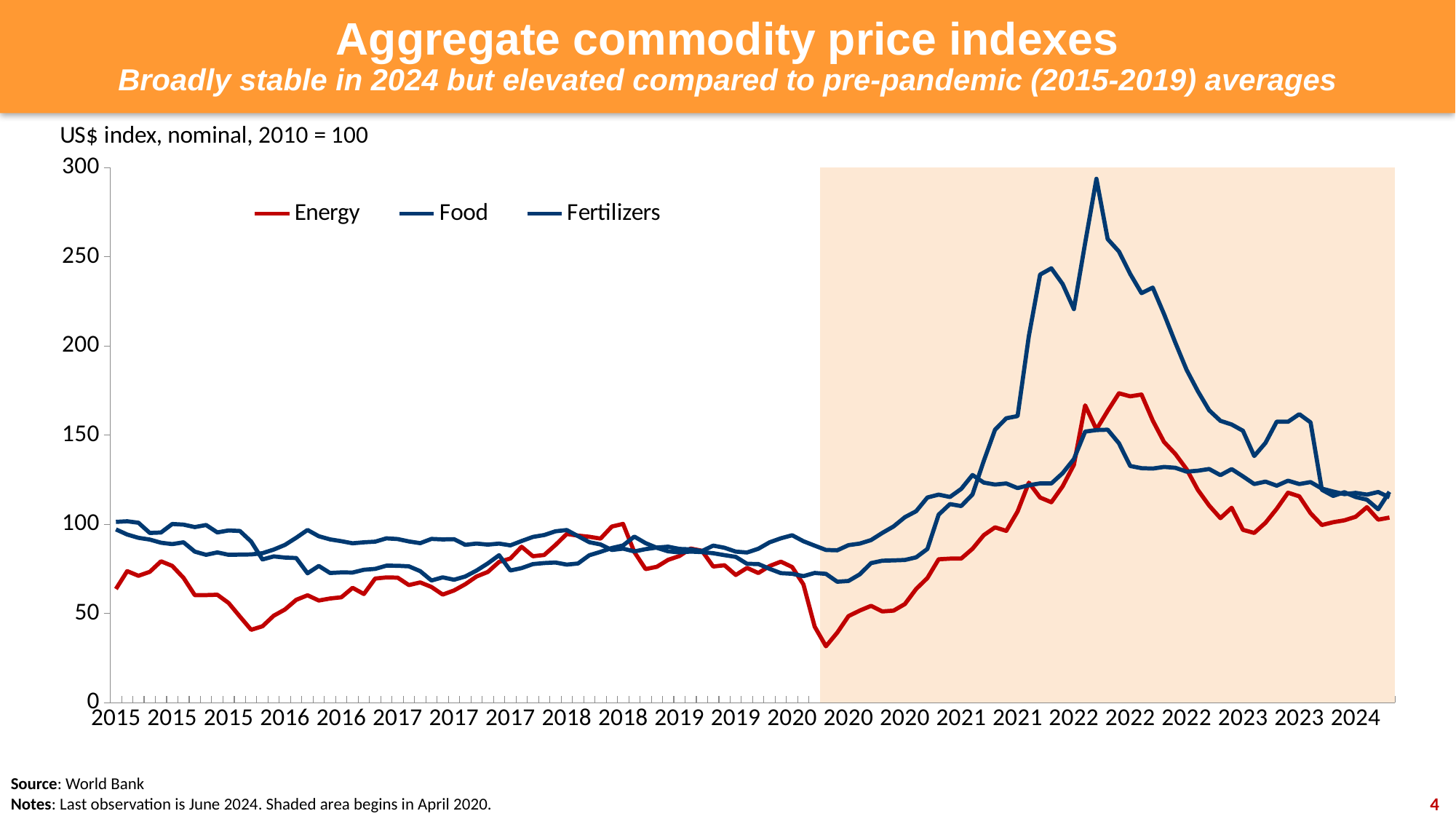

Aggregate commodity price indexes
Broadly stable in 2024 but elevated compared to pre-pandemic (2015-2019) averages

### Chart

| Category | Column2 | Energy | Food | Fertilizers |
|---|---|---|---|---|
| 2015 | None | 63.74908099905 | 97.14897388631 | 101.36218939863 |
| 2015 | None | 73.7661946658 | 94.28580890764 | 101.69905265602 |
| 2015 | None | 71.14510517814 | 92.43033750257 | 100.88430969039 |
| 2015 | None | 73.35885198935 | 91.4667852638 | 95.15832024818 |
| 2015 | None | 79.25739760999 | 89.67462331746 | 95.4072527346 |
| 2015 | None | 76.68485816076 | 88.89722505282 | 100.1885932898 |
| 2015 | None | 69.97397856757 | 89.91972027278 | 99.80917670459 |
| 2015 | None | 60.2653078988 | 84.67843516813 | 98.43518872006 |
| 2015 | None | 60.30927899984 | 82.8904516348 | 99.60652030013 |
| 2015 | None | 60.50797016356 | 84.2385999366 | 95.4687723803 |
| 2015 | None | 55.87089746843 | 82.90603992985 | 96.557487953 |
| 2015 | None | 48.30035030932 | 83.02931785434 | 96.24798508873 |
| 2016 | None | 40.85613576544 | 83.11096691934 | 90.31730941755 |
| 2016 | None | 42.84032596702 | 83.81598799498 | 80.30048803834 |
| 2016 | None | 48.74117216575 | 85.84938529633 | 81.99744177384 |
| 2016 | None | 52.27638246936 | 88.46474160757 | 81.36309726546 |
| 2016 | None | 57.65393070474 | 92.46804593943 | 81.08696508505 |
| 2016 | None | 60.2313572061 | 96.83340292046 | 72.54103878824 |
| 2016 | None | 57.27880424145 | 93.31729051718 | 76.65463031369 |
| 2016 | None | 58.41562604055 | 91.54979494166 | 72.69475673646 |
| 2016 | None | 59.08669511717 | 90.53596212563 | 73.05125868776 |
| 2016 | None | 64.394119652 | 89.35467327902 | 72.96639047487 |
| 2016 | None | 60.92628963232 | 89.92126610375 | 74.51043954205 |
| 2016 | None | 69.58576556728 | 90.28651341412 | 75.02915253434 |
| 2017 | None | 70.23070326191 | 92.13198273765 | 76.79330701687 |
| 2017 | None | 70.09883077985 | 91.73785677771 | 76.75358379617 |
| 2017 | None | 65.93761041425 | 90.40664496624 | 76.44786976355 |
| 2017 | None | 67.43688044593 | 89.42474426305 | 73.74138825674 |
| 2017 | None | 64.86642013185 | 91.81853067796 | 68.50559852449 |
| 2017 | None | 60.60971168123 | 91.52072359875 | 70.25871604161 |
| 2017 | None | 62.90735989839 | 91.67612020299 | 68.91560614106 |
| 2017 | None | 66.40945721224 | 88.5015326084 | 70.74848845154 |
| 2017 | None | 70.74093857992 | 89.21272238906 | 74.07601719778 |
| 2017 | None | 73.27645764667 | 88.60248565631 | 78.08694341217 |
| 2017 | None | 78.95326292098 | 89.1912239248 | 82.67508395184 |
| 2017 | None | 80.82823822651 | 88.20048648571 | 74.09940833622 |
| 2018 | None | 87.41186077085 | 90.63713866905 | 75.45335079228 |
| 2018 | None | 82.11150234942 | 92.91798384759 | 77.69608163431 |
| 2018 | None | 82.81470943499 | 93.99571600277 | 78.2752110409 |
| 2018 | None | 88.39745161513 | 96.09351687844 | 78.5918444877 |
| 2018 | None | 94.59639606445 | 96.78577136753 | 77.3963629596 |
| 2018 | None | 93.66852843184 | 93.37615370344 | 78.03045075884 |
| 2018 | None | 93.02886321127 | 89.97371015065 | 82.63548241514 |
| 2018 | None | 91.9861252694 | 88.70595371007 | 84.56561082431 |
| 2018 | None | 98.72449947898 | 85.62363480208 | 86.69724736239 |
| 2018 | None | 100.22216927105 | 86.37324829236 | 88.15180038914 |
| 2018 | None | 84.43680708935 | 84.80968252344 | 93.11753627303 |
| 2018 | None | 74.89874647623 | 86.07561865289 | 89.42814531776 |
| 2019 | None | 76.20477086944 | 86.96569315911 | 86.81908444447 |
| 2019 | None | 80.08603918756 | 87.44564925642 | 84.8397441476 |
| 2019 | None | 82.22320089448 | 86.19542139779 | 84.27847966104 |
| 2019 | None | 86.42673201639 | 85.96681748106 | 84.70614727318 |
| 2019 | None | 85.17577272239 | 84.99140552088 | 84.42242092393 |
| 2019 | None | 76.33927157328 | 88.06205901492 | 83.78403663812 |
| 2019 | None | 77.03842163234 | 86.85765171259 | 82.70519020904 |
| 2019 | None | 71.59163373571 | 84.69030376453 | 81.7454226209 |
| 2019 | None | 75.5647419957 | 84.21031883363 | 77.83964961817 |
| 2019 | None | 72.67367319761 | 86.30144325931 | 77.73231589264 |
| 2019 | None | 76.6176460807 | 89.90604829952 | 75.04271287283 |
| 2019 | None | 79.07866333164 | 92.16671071364 | 72.6279055745 |
| 2020 | None | 76.05782805784 | 93.87050823628 | 72.27557340485 |
| 2020 | None | 66.30874082927 | 90.51275431347 | 70.93576397677 |
| 2020 | None | 42.6472477596 | 88.03062978073 | 72.725842118 |
| 2020 | 300.0 | 31.63231012178 | 85.62447867714 | 72.21288493112 |
| 2020 | 300.0 | 39.24687580089 | 85.43117587786 | 67.81683016364 |
| 2020 | 300.0 | 48.5231595002 | 88.31757642 | 68.24246353544 |
| 2020 | 300.0 | 51.6497454882 | 89.20199805726 | 71.95850510192 |
| 2020 | 300.0 | 54.30174528329 | 91.16760818154 | 78.2544396031 |
| 2020 | 300.0 | 51.16881771972 | 95.15748562971 | 79.59897503855 |
| 2020 | 300.0 | 51.62079340516 | 98.80439155409 | 79.77601808965 |
| 2020 | 300.0 | 55.30181595459 | 103.99943529101 | 80.01506656742 |
| 2020 | 300.0 | 63.74668437007 | 107.34149661 | 81.48602774224 |
| 2021 | 300.0 | 69.882566118 | 115.02362546594 | 86.16996104782 |
| 2021 | 300.0 | 80.38194347312 | 116.63489889977 | 105.40850987147 |
| 2021 | 300.0 | 80.76523673477 | 115.31038389882 | 111.34130941277 |
| 2021 | 300.0 | 80.80171766567 | 119.84035418804 | 110.22171376656 |
| 2021 | 300.0 | 86.28486080925 | 127.64371550365 | 116.71356304588 |
| 2021 | 300.0 | 93.91895277955 | 123.37953651006 | 135.52292685902 |
| 2021 | 300.0 | 98.28941653097 | 122.27763244512 | 153.04351839274 |
| 2021 | 300.0 | 96.32359893158 | 122.91518550125 | 159.47205225678 |
| 2021 | 300.0 | 107.17858644213 | 120.31244238343 | 160.70982363293 |
| 2021 | 300.0 | 123.36989210288 | 121.92993316929 | 205.52768747218 |
| 2021 | 300.0 | 115.00870344115 | 122.94504059973 | 240.0129801897 |
| 2021 | 300.0 | 112.37295836686 | 122.89728875666 | 243.54553505383 |
| 2022 | 300.0 | 121.30988558842 | 128.69332724907 | 234.71371880053 |
| 2022 | 300.0 | 133.31424055374 | 136.56691115617 | 220.68307368837 |
| 2022 | 300.0 | 166.73239302763 | 151.99866272781 | 257.68080411925 |
| 2022 | 300.0 | 153.18659162076 | 152.87887214793 | 293.7262075568 |
| 2022 | 300.0 | 163.63299774551 | 153.06571374224 | 259.92346497496 |
| 2022 | 300.0 | 173.48221112801 | 145.41712931693 | 252.96807184635 |
| 2022 | 300.0 | 171.75250650949 | 132.68784469714 | 240.38059208641 |
| 2022 | 300.0 | 172.77086426625 | 131.46982146565 | 229.62608492721 |
| 2022 | 300.0 | 158.17363839615 | 131.24973189424 | 232.72306502517 |
| 2022 | 300.0 | 146.1725229079 | 132.15626402768 | 217.90065530936 |
| 2022 | 300.0 | 139.44136053757 | 131.6888561972 | 201.86678620782 |
| 2022 | 300.0 | 130.91804770227 | 129.53682717013 | 186.64187671065 |
| 2023 | 300.0 | 119.29483540626 | 130.03158857915 | 174.66418152917 |
| 2023 | 300.0 | 110.53012409471 | 131.01661483669 | 163.96145133399 |
| 2023 | 300.0 | 103.46584154991 | 127.57177657921 | 158.03962271366 |
| 2023 | 300.0 | 109.26437084516 | 130.94954906766 | 155.97461761129 |
| 2023 | 300.0 | 96.90788941533 | 126.89120262473 | 152.47222347004 |
| 2023 | 300.0 | 95.17403636424 | 122.56024269314 | 138.29417795265 |
| 2023 | 300.0 | 100.85881612729 | 123.93484932699 | 145.64947689349 |
| 2023 | 300.0 | 108.71200636355 | 121.6673676867 | 157.5811001175 |
| 2023 | 300.0 | 117.72930651723 | 124.46096201781 | 157.52381276327 |
| 2023 | 300.0 | 115.68359866876 | 122.56674846001 | 161.7776388799 |
| 2023 | 300.0 | 106.19514291231 | 123.67270965732 | 157.15584430553 |
| 2023 | 300.0 | 99.6081618902 | 120.00502603147 | 119.36419171522 |
| 2024 | 300.0 | 101.17928818347 | 118.37631483236 | 115.92994014282 |
| 2024 | 300.0 | 102.22068193194 | 116.91472649504 | 117.99761755097 |
| 2024 | 300.0 | 104.23481988276 | 117.62066837686 | 115.32504052468 |
| 2024 | 300.0 | 109.59439107507 | 116.64495617716 | 113.79776485559 |
| 2024 | 300.0 | 102.61900688816 | 118.10515694249 | 108.45016458635 |
| 2024 | 300.0 | 103.76487025182 | 115.11514241865 | 118.1996018422 |
Source: World Bank
Notes: Last observation is June 2024. Shaded area begins in April 2020.
4